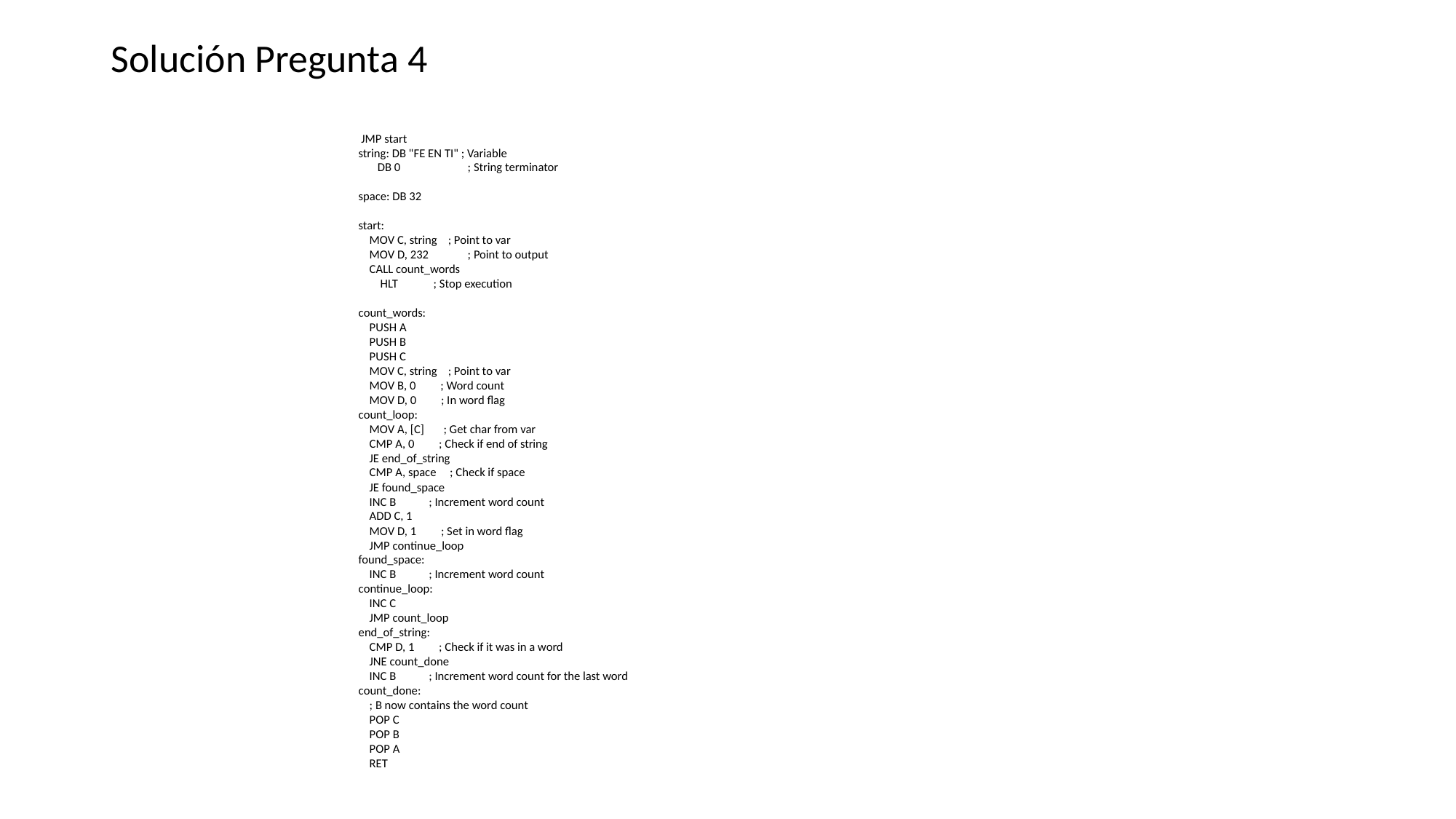

# Solución Pregunta 4
 JMP start
string: DB "FE EN TI" ; Variable
       DB 0	; String terminator

space: DB 32

start:
    MOV C, string    ; Point to var
    MOV D, 232	; Point to output
    CALL count_words
        HLT             ; Stop execution

count_words:
    PUSH A
    PUSH B
    PUSH C
    MOV C, string    ; Point to var
    MOV B, 0         ; Word count
    MOV D, 0         ; In word flag
count_loop:
    MOV A, [C]       ; Get char from var
    CMP A, 0         ; Check if end of string
    JE end_of_string
    CMP A, space     ; Check if space
    JE found_space
    INC B            ; Increment word count
    ADD C, 1
    MOV D, 1         ; Set in word flag
    JMP continue_loop
found_space:
    INC B            ; Increment word count
continue_loop:
    INC C
    JMP count_loop
end_of_string:
    CMP D, 1         ; Check if it was in a word
    JNE count_done
    INC B            ; Increment word count for the last word
count_done:
    ; B now contains the word count
    POP C
    POP B
    POP A
    RET